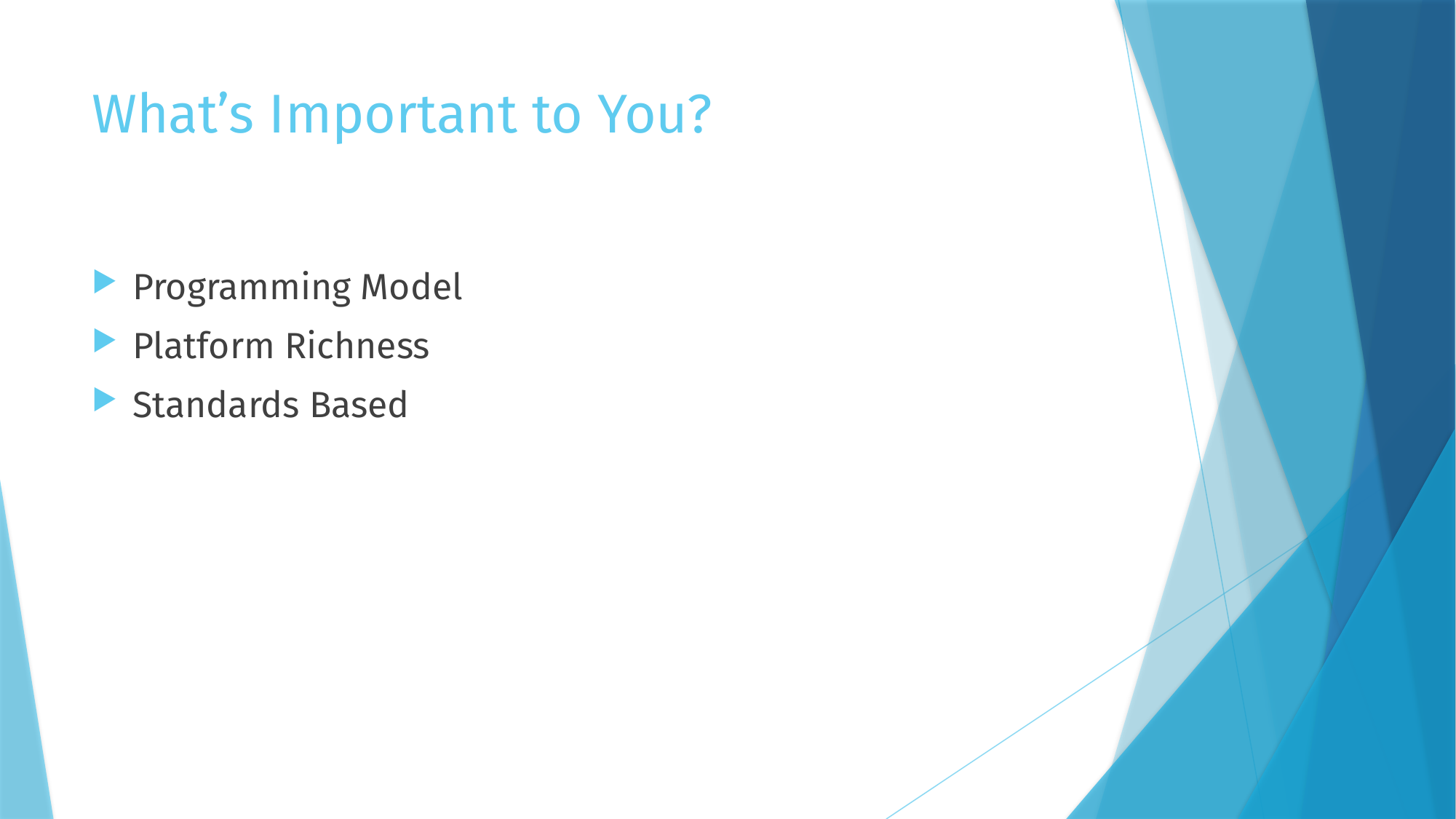

# What’s Important to You?
Programming Model
Platform Richness
Standards Based